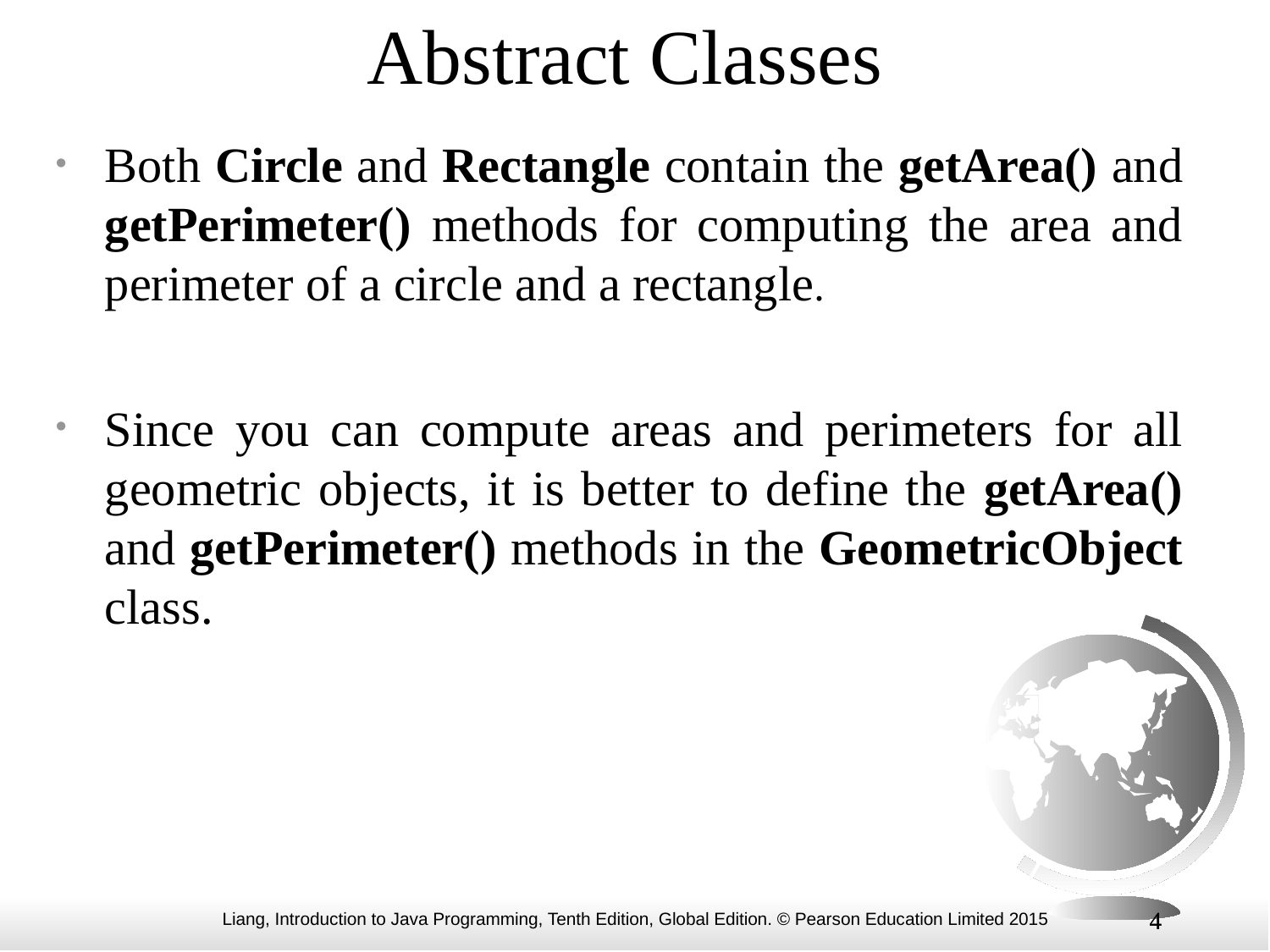

Abstract Classes
Both Circle and Rectangle contain the getArea() and getPerimeter() methods for computing the area and perimeter of a circle and a rectangle.

Since you can compute areas and perimeters for all geometric objects, it is better to define the getArea() and getPerimeter() methods in the GeometricObject class.

4
4